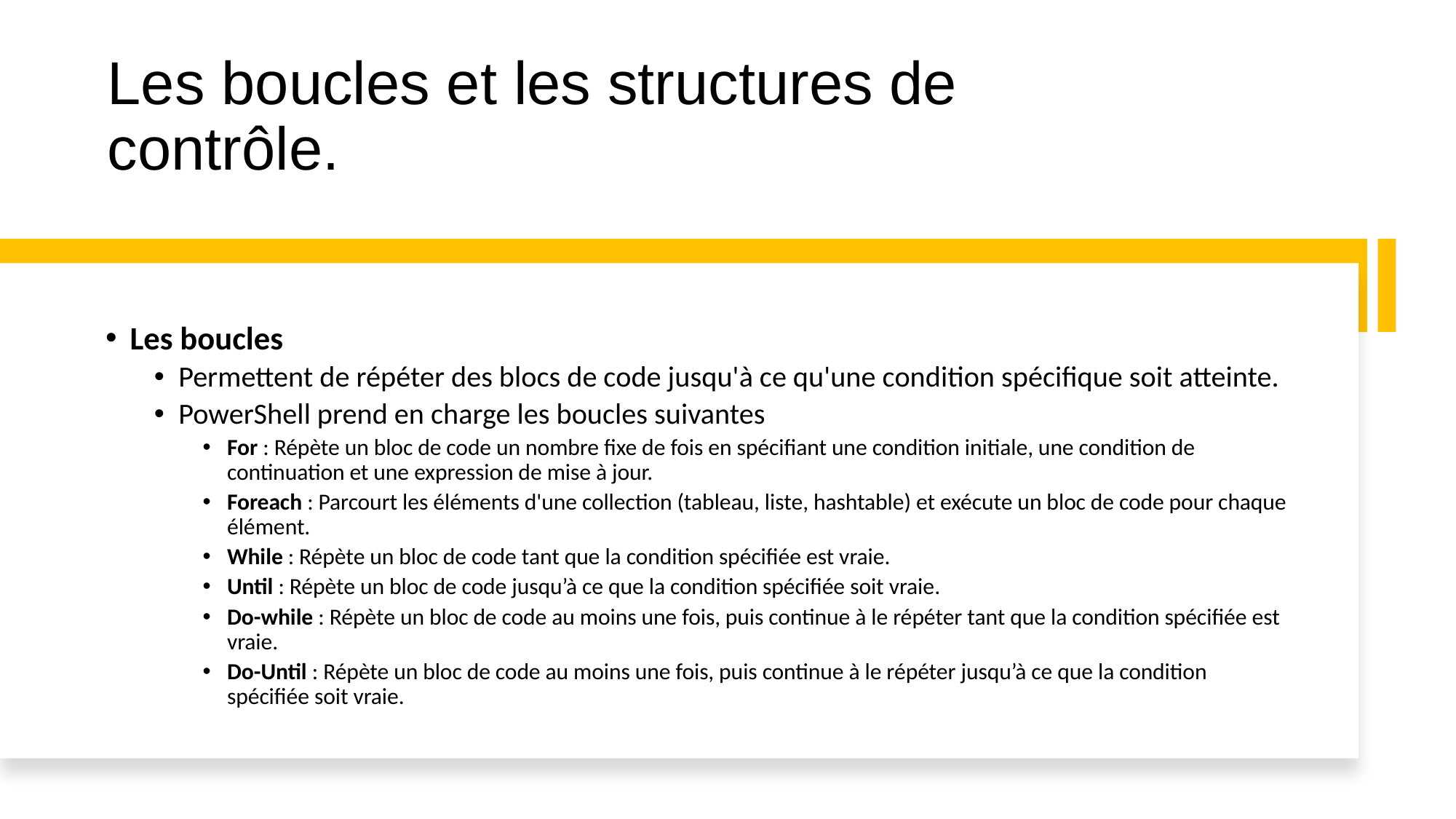

# Les boucles et les structures de contrôle.

Les boucles
Permettent de répéter des blocs de code jusqu'à ce qu'une condition spécifique soit atteinte.
PowerShell prend en charge les boucles suivantes
For : Répète un bloc de code un nombre fixe de fois en spécifiant une condition initiale, une condition de continuation et une expression de mise à jour.
Foreach : Parcourt les éléments d'une collection (tableau, liste, hashtable) et exécute un bloc de code pour chaque élément.
While : Répète un bloc de code tant que la condition spécifiée est vraie.
Until : Répète un bloc de code jusqu’à ce que la condition spécifiée soit vraie.
Do-while : Répète un bloc de code au moins une fois, puis continue à le répéter tant que la condition spécifiée est vraie.
Do-Until : Répète un bloc de code au moins une fois, puis continue à le répéter jusqu’à ce que la condition spécifiée soit vraie.